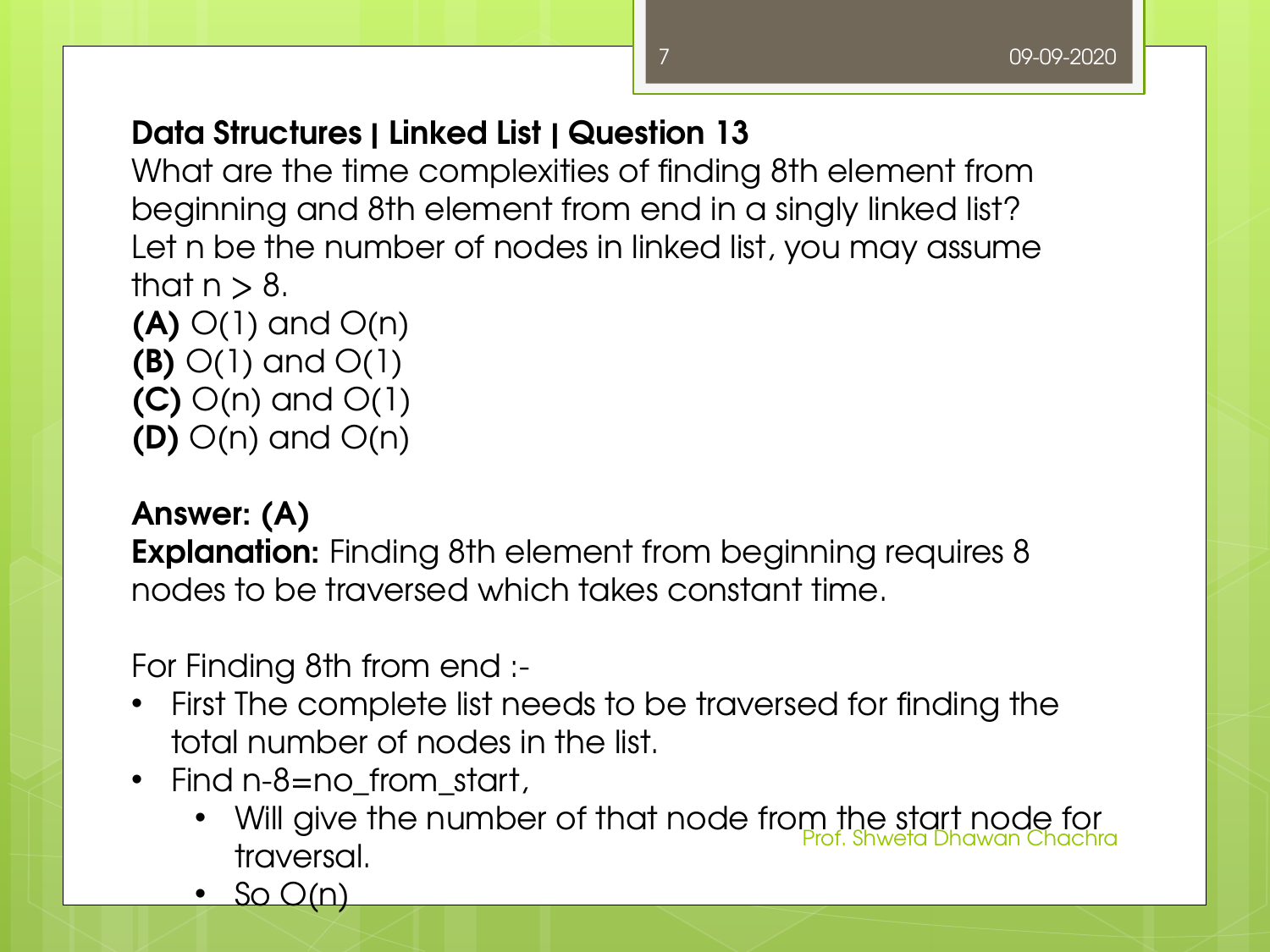

7
09-09-2020
Data Structures | Linked List | Question 13
What are the time complexities of finding 8th element from beginning and 8th element from end in a singly linked list?
Let n be the number of nodes in linked list, you may assume that n > 8.
(A) O(1) and O(n)
(B) O(1) and O(1)
(C) O(n) and O(1)
(D) O(n) and O(n)
Answer: (A)
Explanation: Finding 8th element from beginning requires 8 nodes to be traversed which takes constant time.

For Finding 8th from end :-
First The complete list needs to be traversed for finding the total number of nodes in the list.
Find n-8=no_from_start,
Will give the number of that node from the start node for traversal.
So O(n)
Prof. Shweta Dhawan Chachra